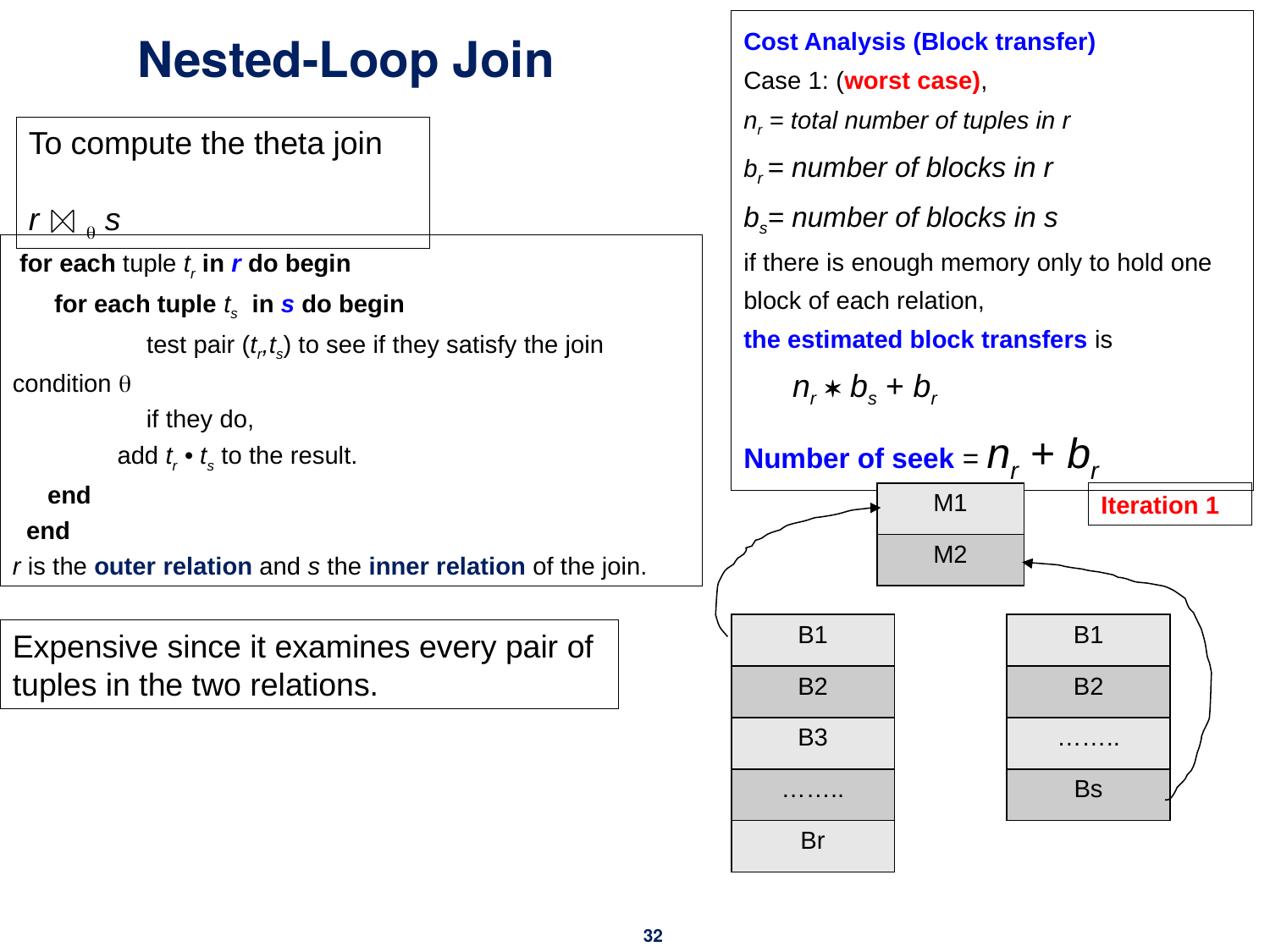

# Nested-Loop Join
Cost Analysis (Block transfer)
Case 1: (worst case),
nr = total number of tuples in r
br = number of blocks in r
bs= number of blocks in s
if there is enough memory only to hold one block of each relation,
the estimated block transfers is
       nr ∗ bs + br
Number of seek = nr + br
To compute the theta join
r ⨝ θ s
 for each tuple tr in r do begin
      for each tuple ts  in s do begin
	 test pair (tr,ts) to see if they satisfy the join condition θ
	 if they do,
               add tr • ts to the result.
     end
  end
r is the outer relation and s the inner relation of the join.
| M1 |
| --- |
| M2 |
Iteration 1

| B1 |
| --- |
| B2 |
| B3 |
| …….. |
| Br |
| B1 |
| --- |
| B2 |
| …….. |
| Bs |
Expensive since it examines every pair of tuples in the two relations.